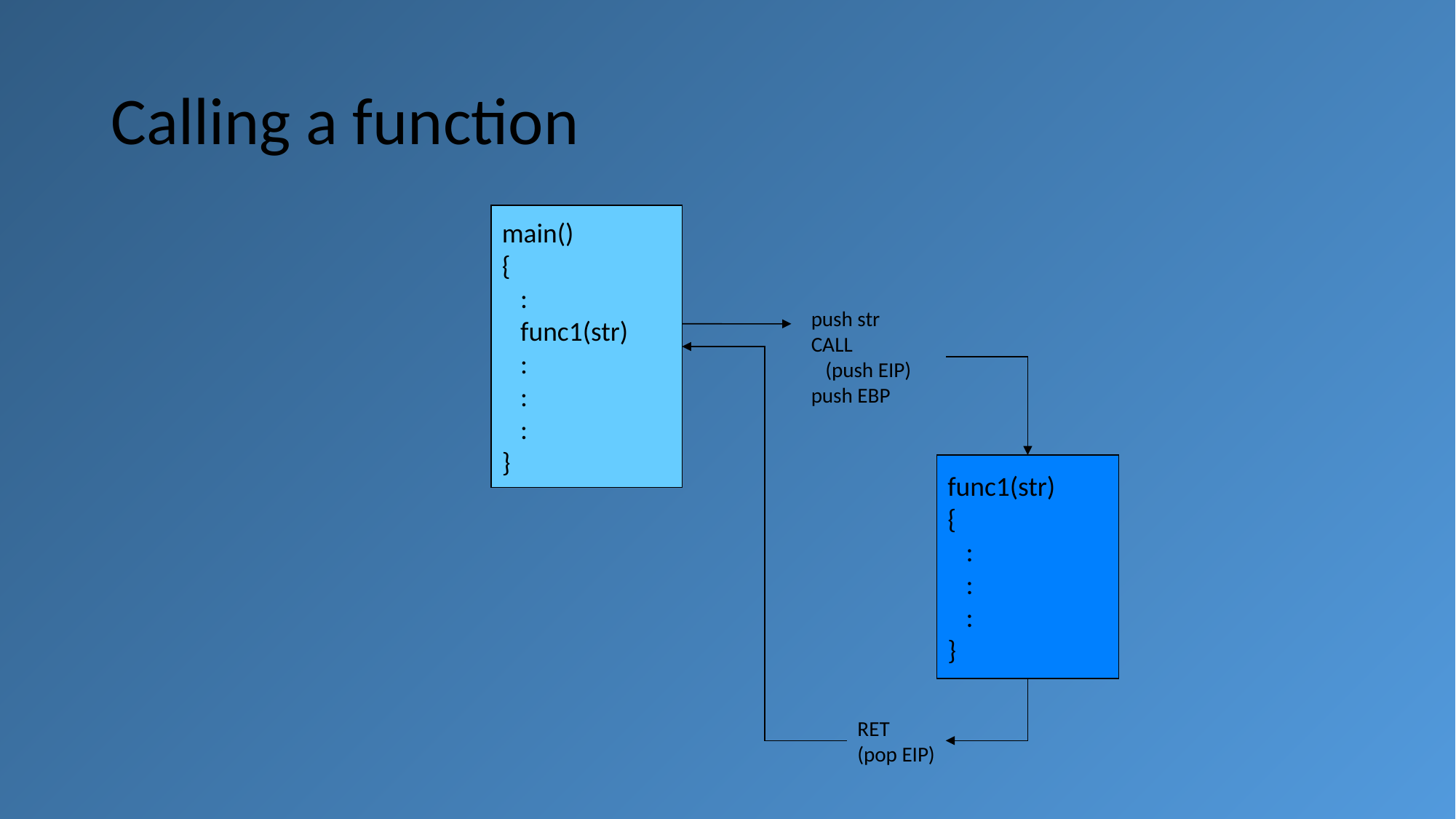

# Calling a function
main()
{
   :
   func1(str)
   :
   :
   :
}
push str
CALL
   (push EIP)
push EBP

func1(str)
{
   :
   :
   :
}
RET
(pop EIP)